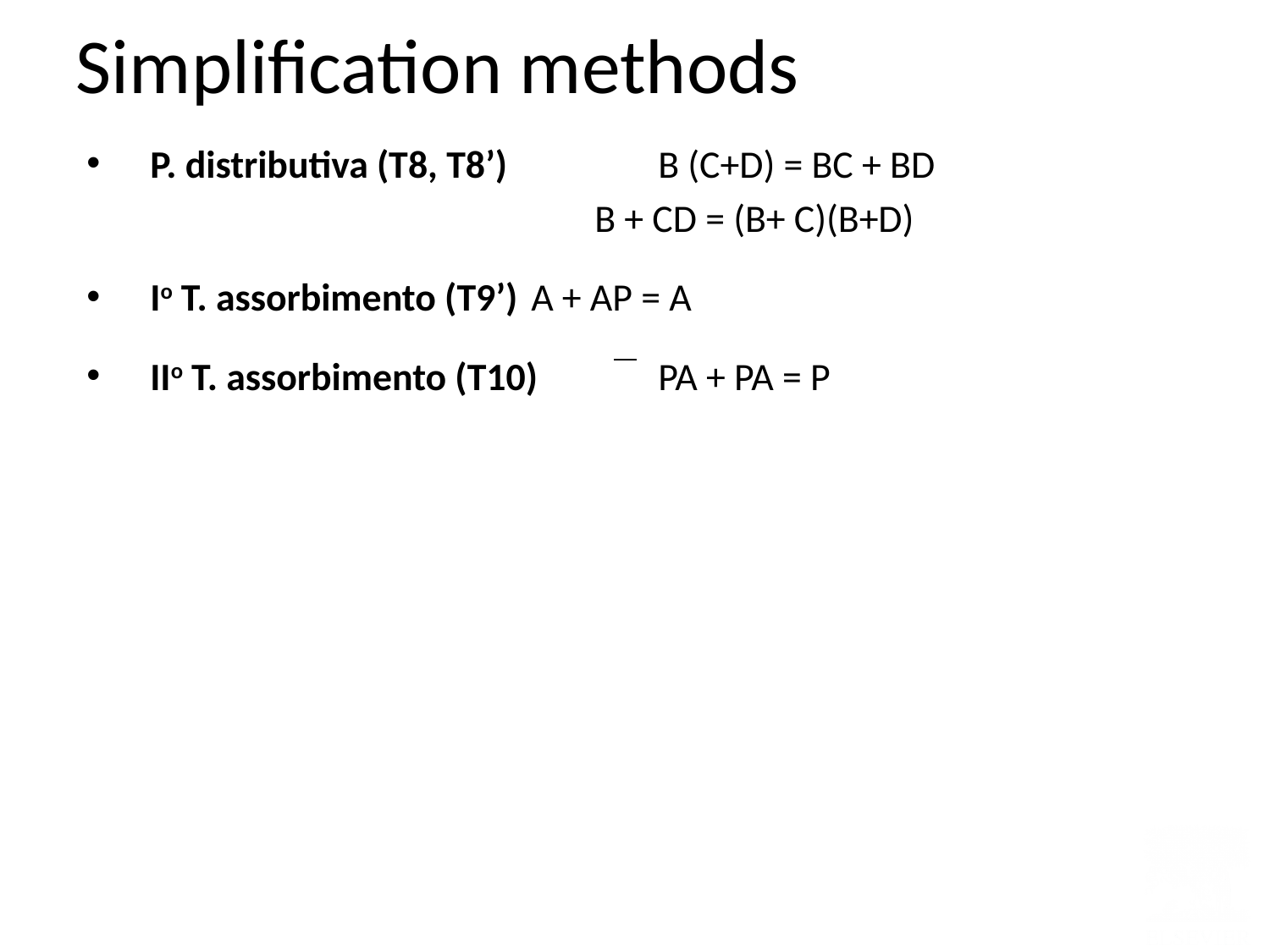

Simplification methods
P. distributiva (T8, T8’)      	B (C+D) = BC + BD
      				B + CD = (B+ C)(B+D)

Io T. assorbimento (T9’)	A + AP = A

IIo T. assorbimento (T10)      	PA + PA = P